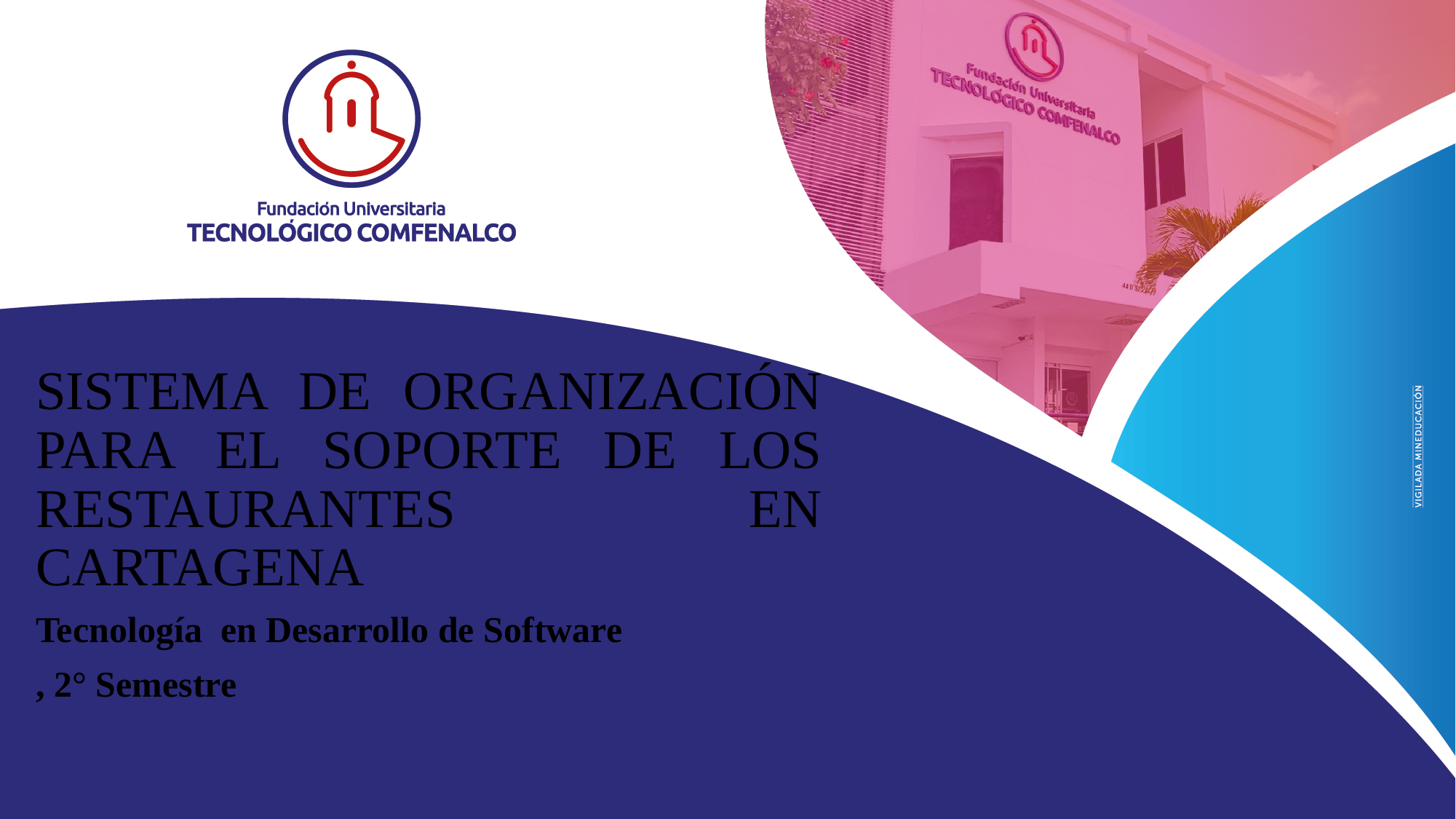

# SISTEMA DE ORGANIZACIÓN PARA EL SOPORTE DE LOS RESTAURANTES EN CARTAGENA
Tecnología  en Desarrollo de Software
, 2° Semestre